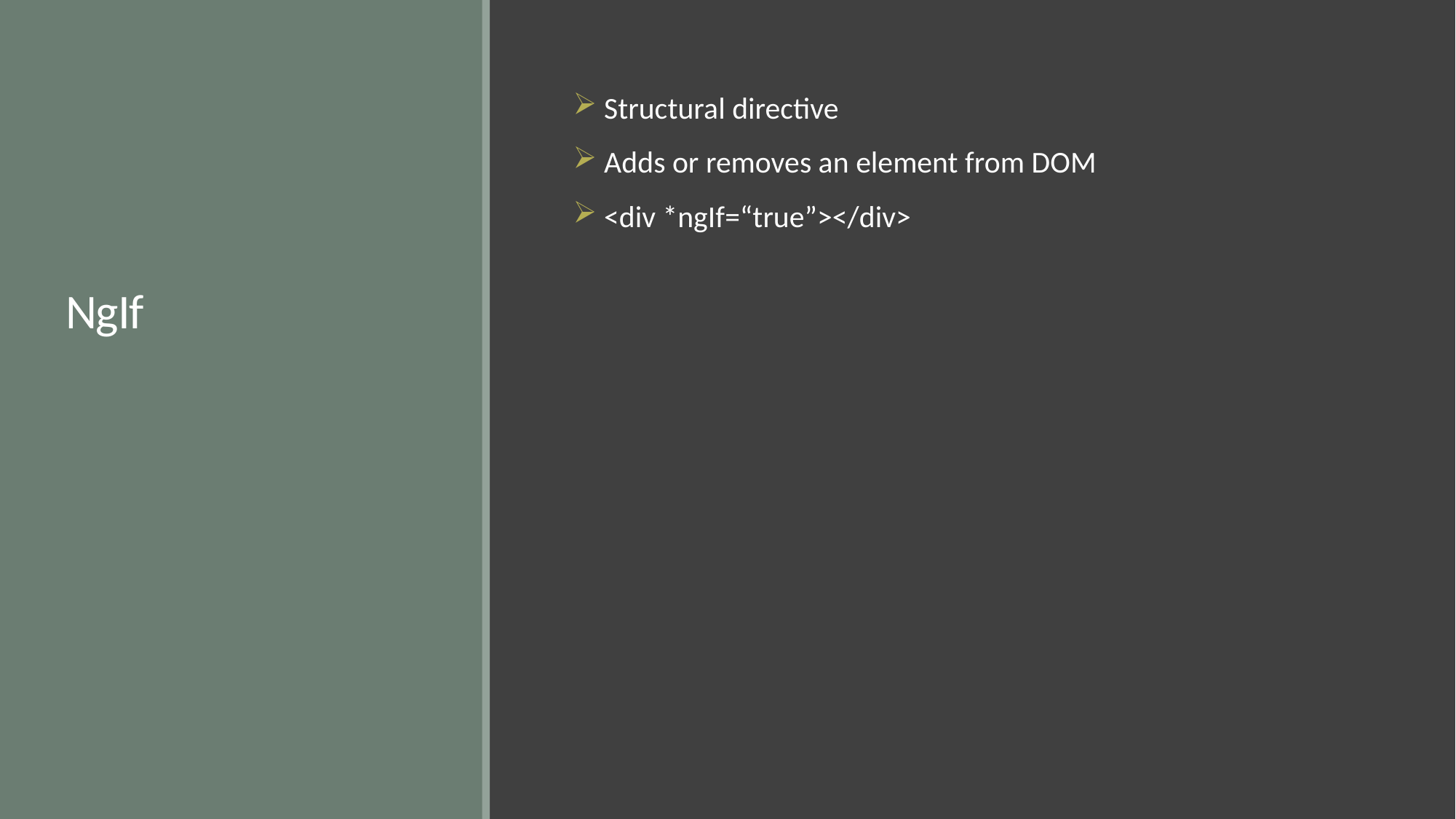

# NgIf
 Structural directive
 Adds or removes an element from DOM
 <div *ngIf=“true”></div>